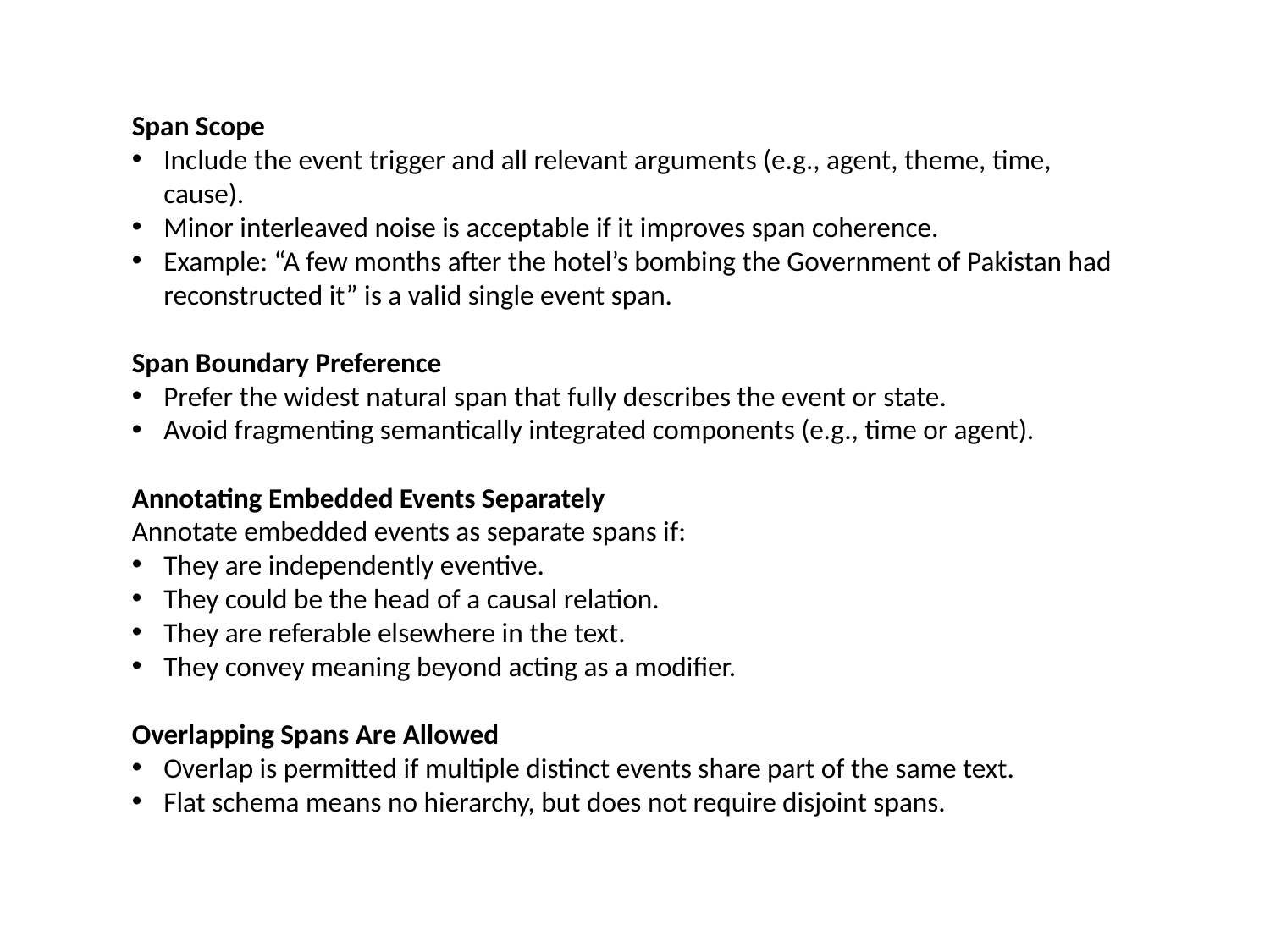

Span Scope
Include the event trigger and all relevant arguments (e.g., agent, theme, time, cause).
Minor interleaved noise is acceptable if it improves span coherence.
Example: “A few months after the hotel’s bombing the Government of Pakistan had reconstructed it” is a valid single event span.

Span Boundary Preference
Prefer the widest natural span that fully describes the event or state.
Avoid fragmenting semantically integrated components (e.g., time or agent).

Annotating Embedded Events Separately
Annotate embedded events as separate spans if:
They are independently eventive.
They could be the head of a causal relation.
They are referable elsewhere in the text.
They convey meaning beyond acting as a modifier.

Overlapping Spans Are Allowed
Overlap is permitted if multiple distinct events share part of the same text.
Flat schema means no hierarchy, but does not require disjoint spans.